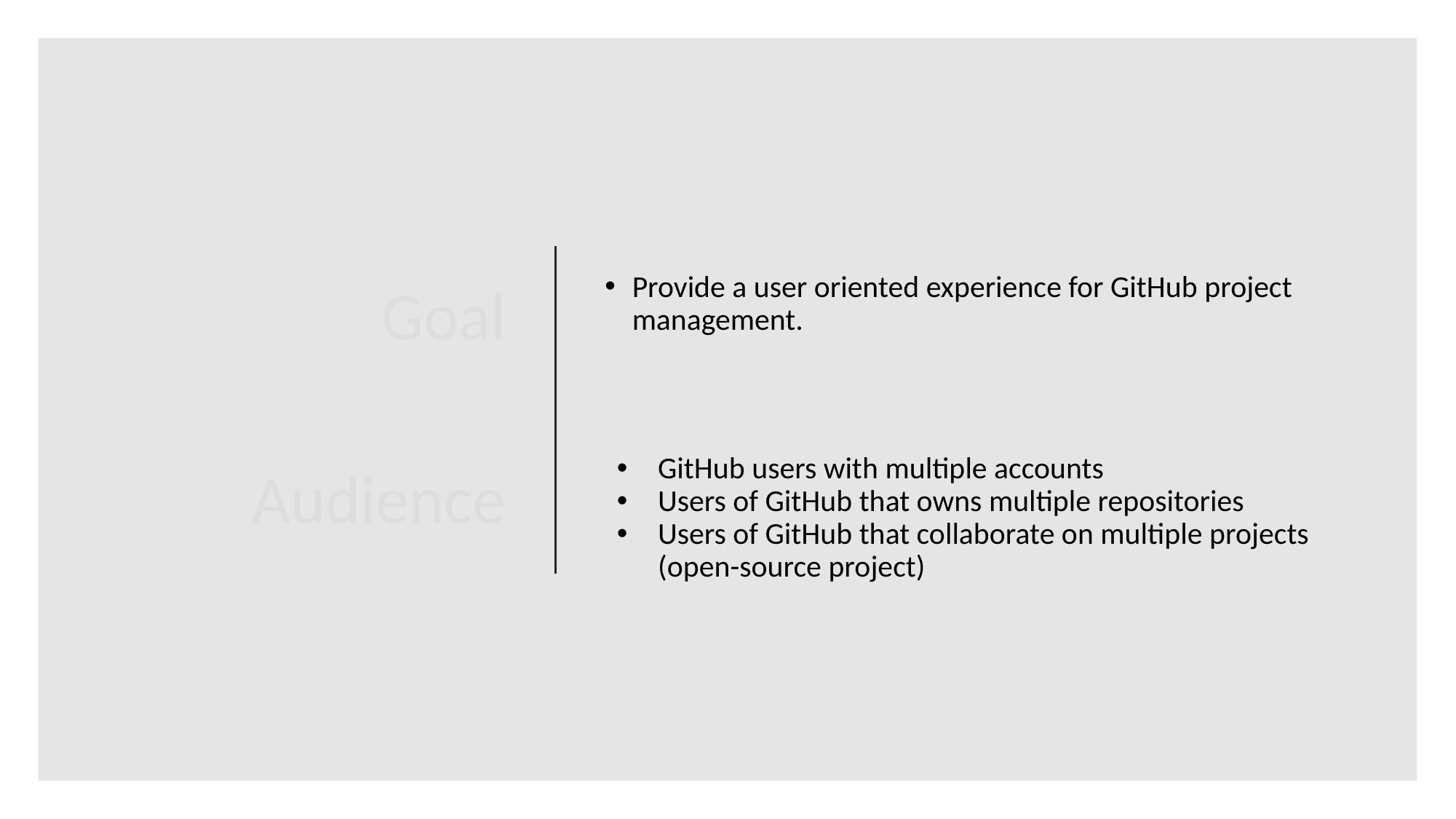

# Goal Audience
Provide a user oriented experience for GitHub project management.

GitHub users with multiple accounts
Users of GitHub that owns multiple repositories
Users of GitHub that collaborate on multiple projects (open-source project)